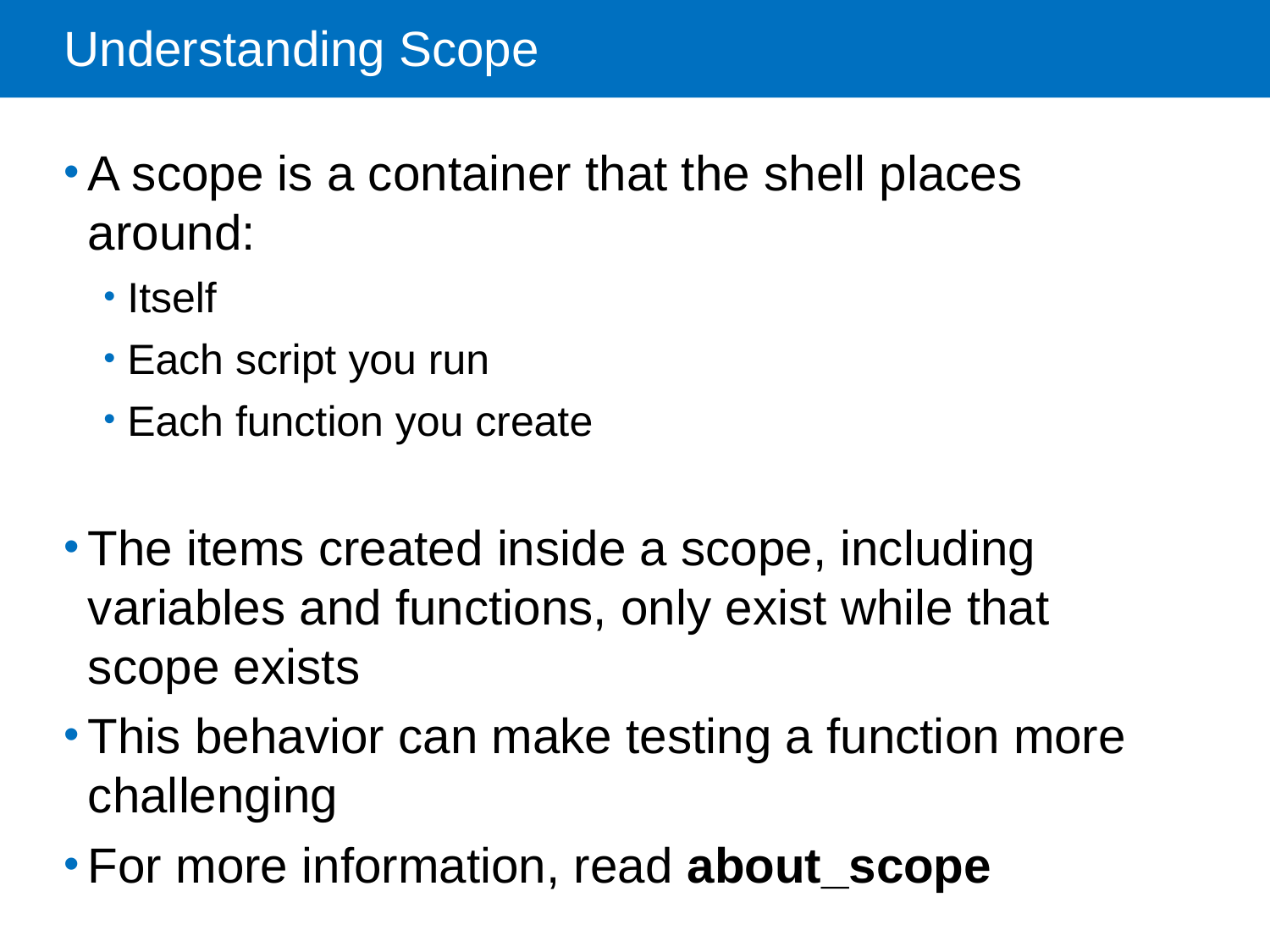

# Understanding Scope
A scope is a container that the shell places around:
Itself
Each script you run
Each function you create

The items created inside a scope, including variables and functions, only exist while that scope exists
This behavior can make testing a function more challenging
For more information, read about_scope